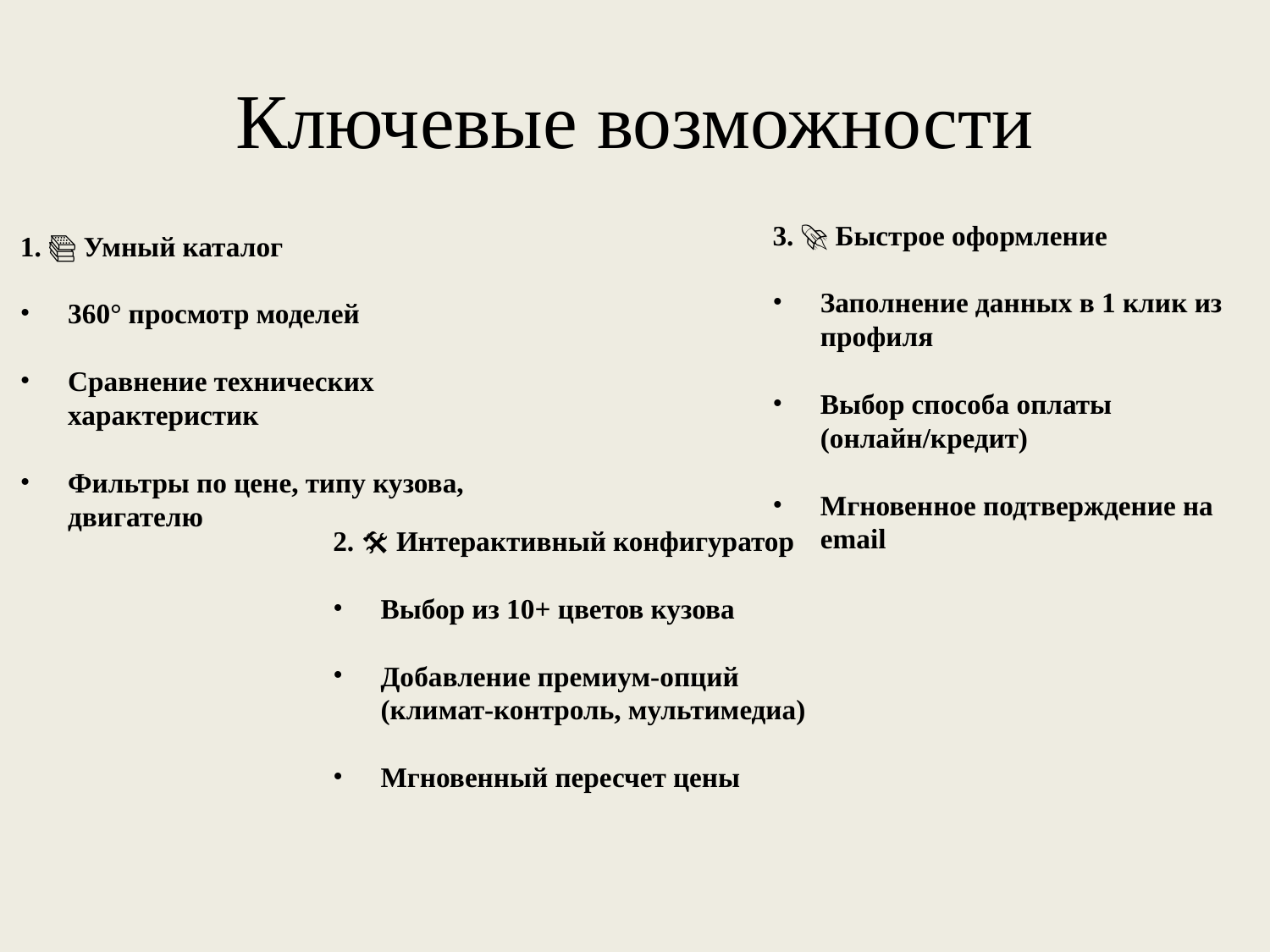

# Ключевые возможности

3. 🚀 Быстрое оформление

Заполнение данных в 1 клик из профиля

Выбор способа оплаты (онлайн/кредит)

Мгновенное подтверждение на email
1. 📚 Умный каталог

360° просмотр моделей

Сравнение технических характеристик

Фильтры по цене, типу кузова, двигателю
2. 🛠️ Интерактивный конфигуратор

Выбор из 10+ цветов кузова

Добавление премиум-опций (климат-контроль, мультимедиа)

Мгновенный пересчет цены